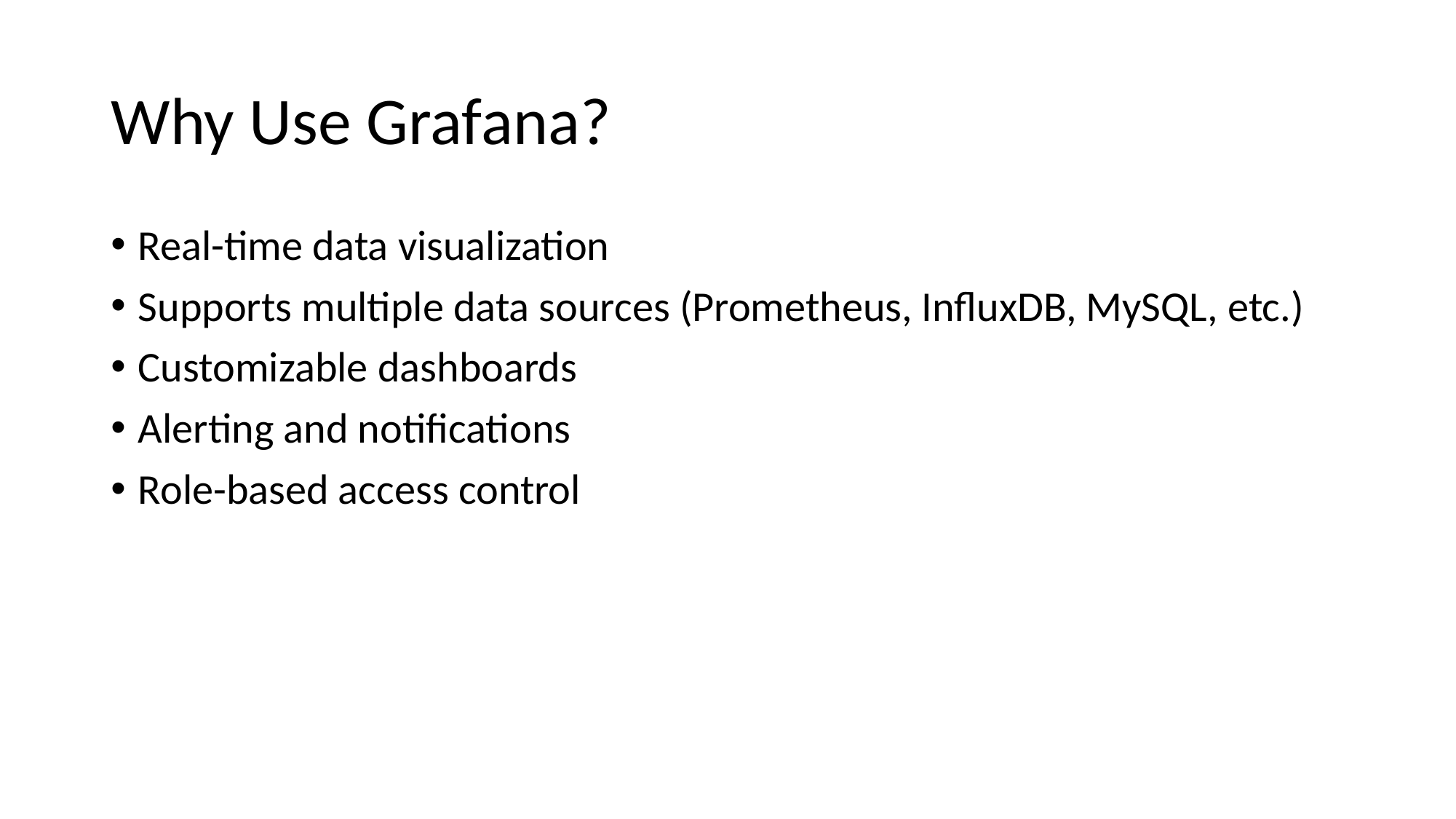

# Why Use Grafana?
Real-time data visualization
Supports multiple data sources (Prometheus, InfluxDB, MySQL, etc.)
Customizable dashboards
Alerting and notifications
Role-based access control